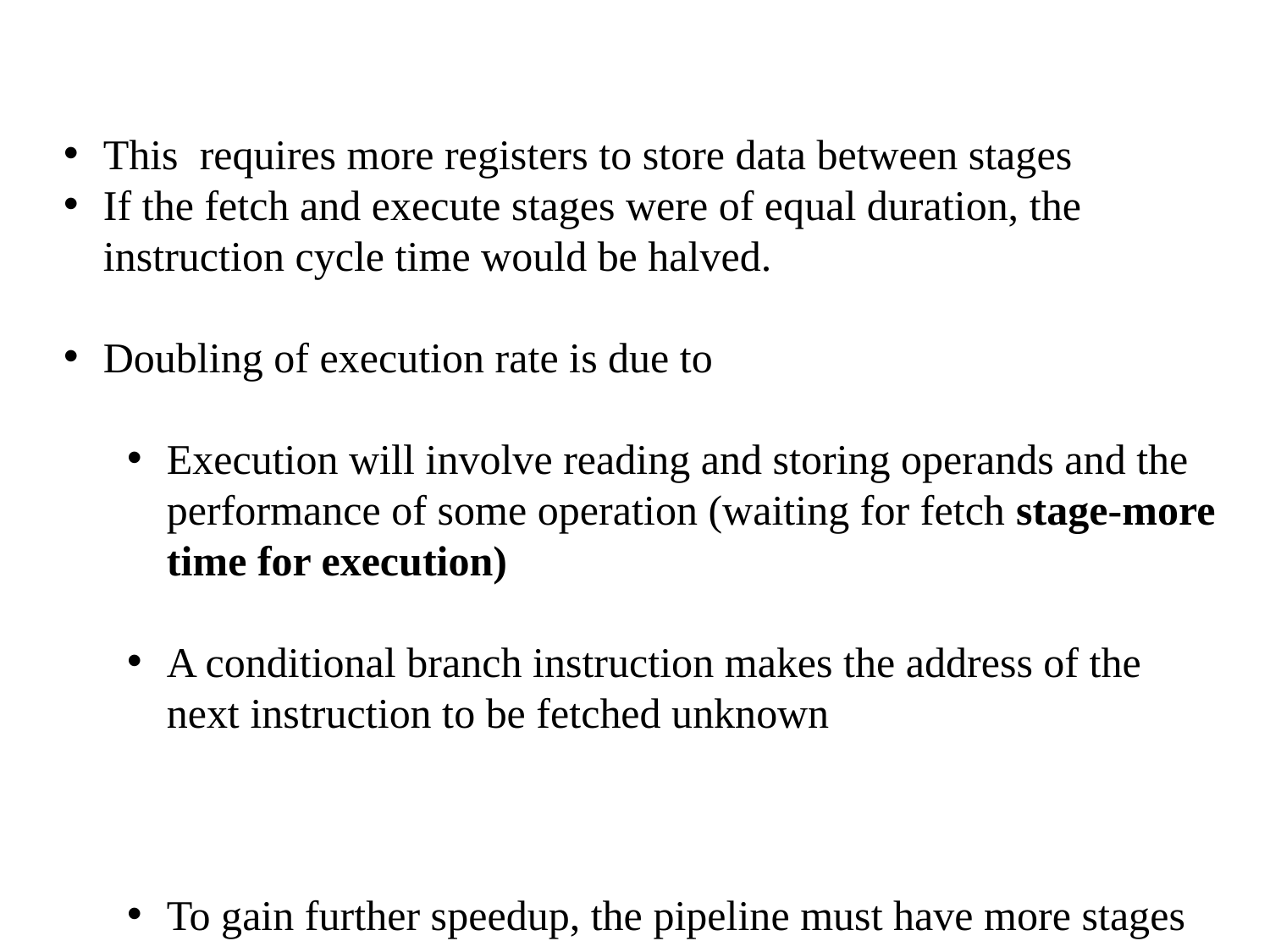

#
This  requires more registers to store data between stages
If the fetch and execute stages were of equal duration, the instruction cycle time would be halved.

Doubling of execution rate is due to

Execution will involve reading and storing operands and the performance of some operation (waiting for fetch stage-more time for execution)

A conditional branch instruction makes the address of the next instruction to be fetched unknown

To gain further speedup, the pipeline must have more stages